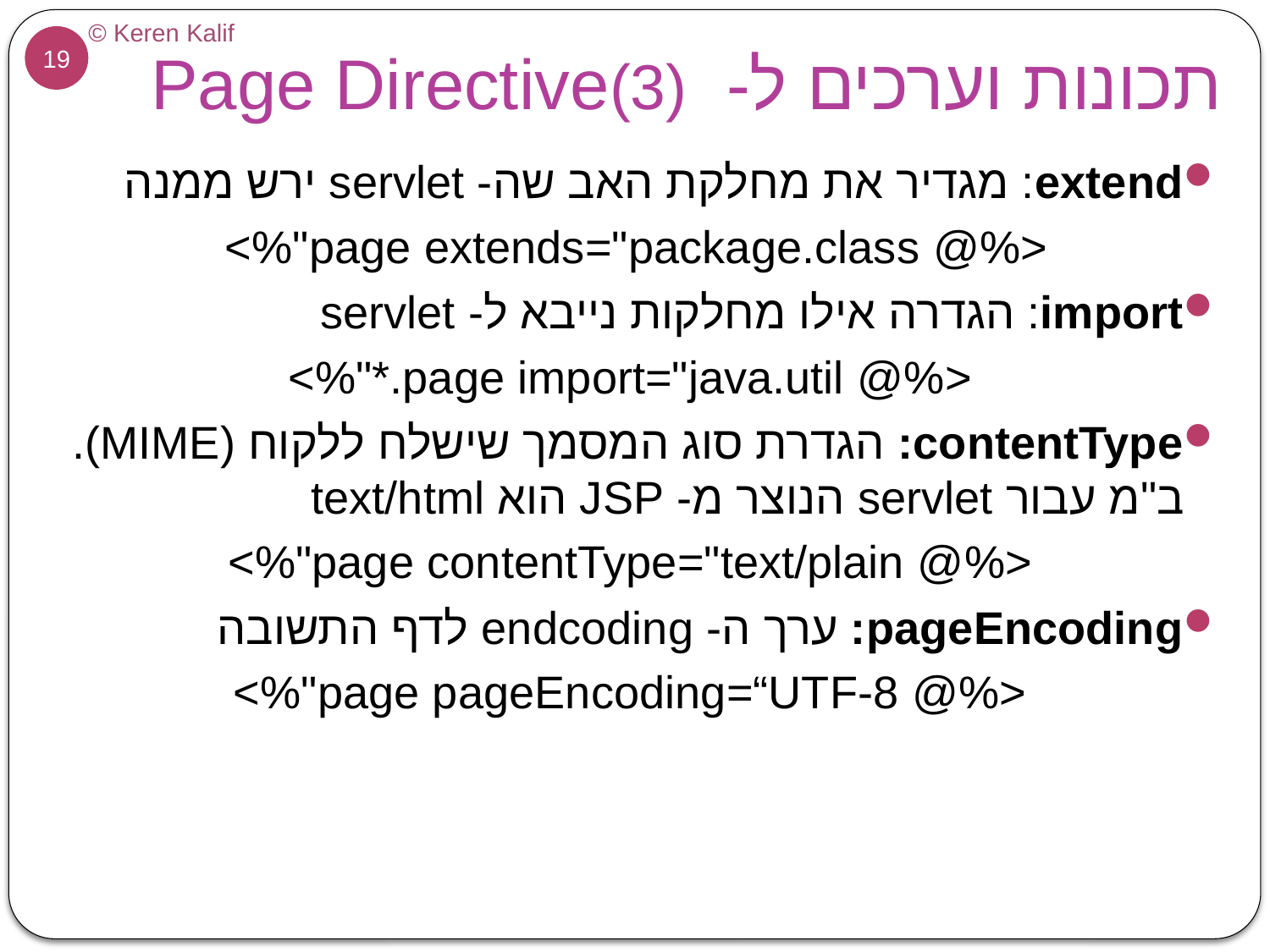

# תכונות וערכים ל-  Page Directive(3)
extend: מגדיר את מחלקת האב שה- servlet ירש ממנה
<%@ page extends="package.class"%>
import: הגדרה אילו מחלקות נייבא ל- servlet
<%@ page import="java.util.*"%>
contentType: הגדרת סוג המסמך שישלח ללקוח (MIME). ב"מ עבור servlet הנוצר מ- JSP הוא text/html
<%@ page contentType="text/plain"%>
pageEncoding: ערך ה- endcoding לדף התשובה
<%@ page pageEncoding=“UTF-8"%>